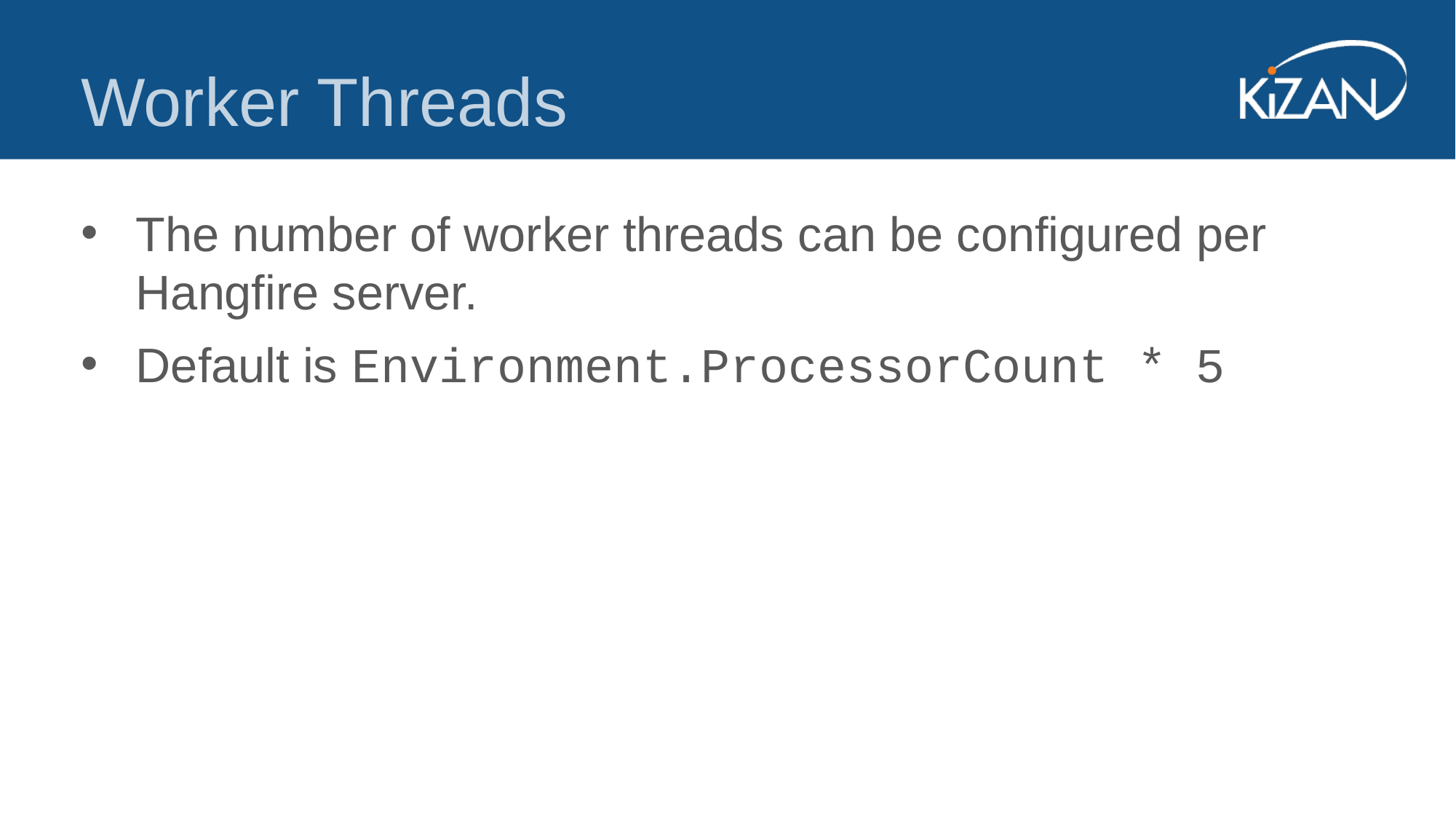

Worker Threads
The number of worker threads can be configured per Hangfire server.
Default is Environment.ProcessorCount * 5